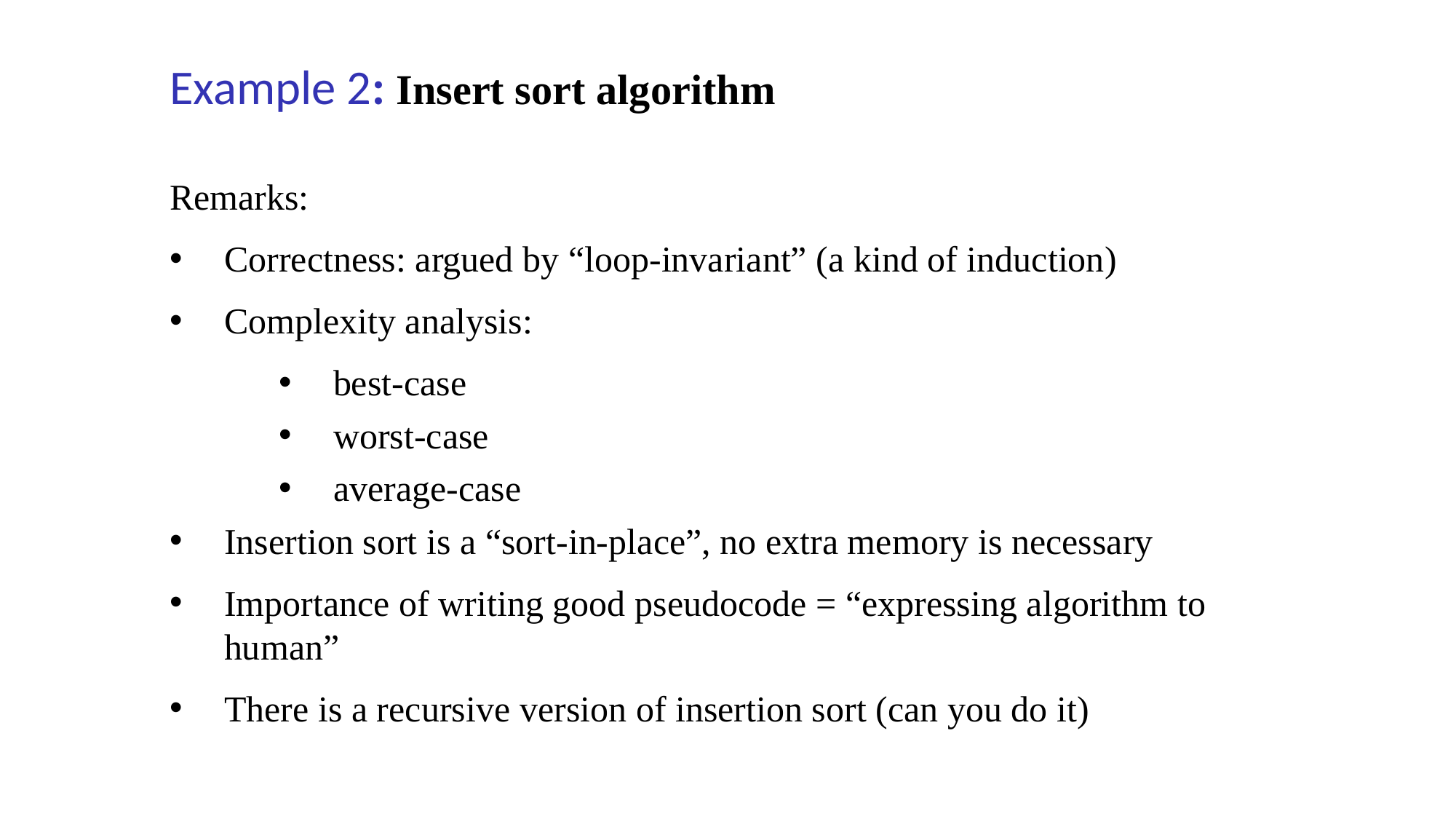

Example 2: Insert sort algorithm

Remarks:
Correctness: argued by “loop-invariant” (a kind of induction)
Complexity analysis:
best-case
worst-case
average-case
Insertion sort is a “sort-in-place”, no extra memory is necessary
Importance of writing good pseudocode = “expressing algorithm to human”
There is a recursive version of insertion sort (can you do it)